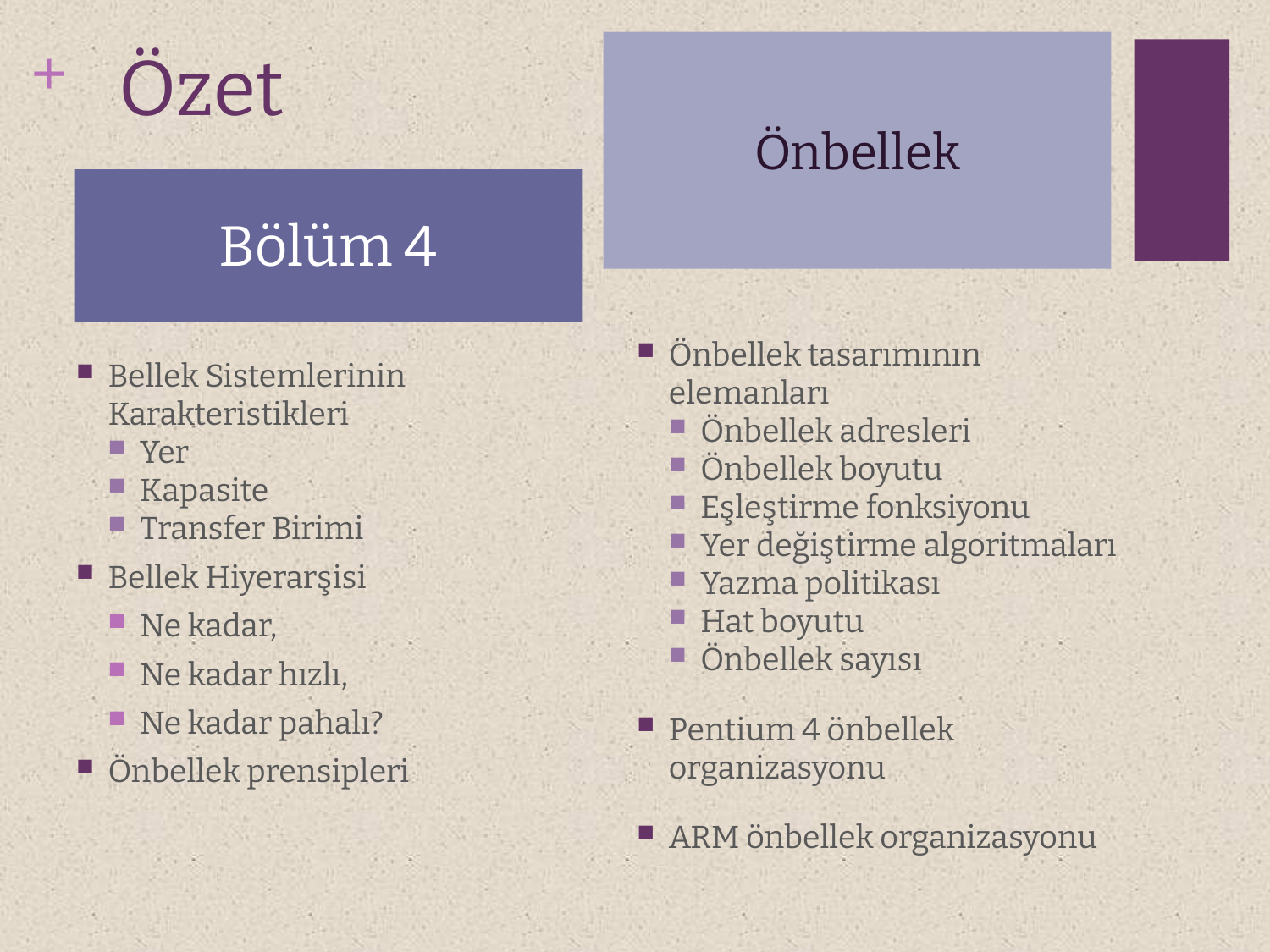

# Özet
Önbellek

Bölüm 4

Önbellek tasarımının elemanları
Önbellek adresleri
Önbellek boyutu
Eşleştirme fonksiyonu
Yer değiştirme algoritmaları
Yazma politikası
Hat boyutu
Önbellek sayısı
Pentium 4 önbellek organizasyonu
ARM önbellek organizasyonu
Bellek Sistemlerinin Karakteristikleri
Yer
Kapasite
Transfer Birimi
Bellek Hiyerarşisi
Ne kadar,
Ne kadar hızlı,
Ne kadar pahalı?
Önbellek prensipleri